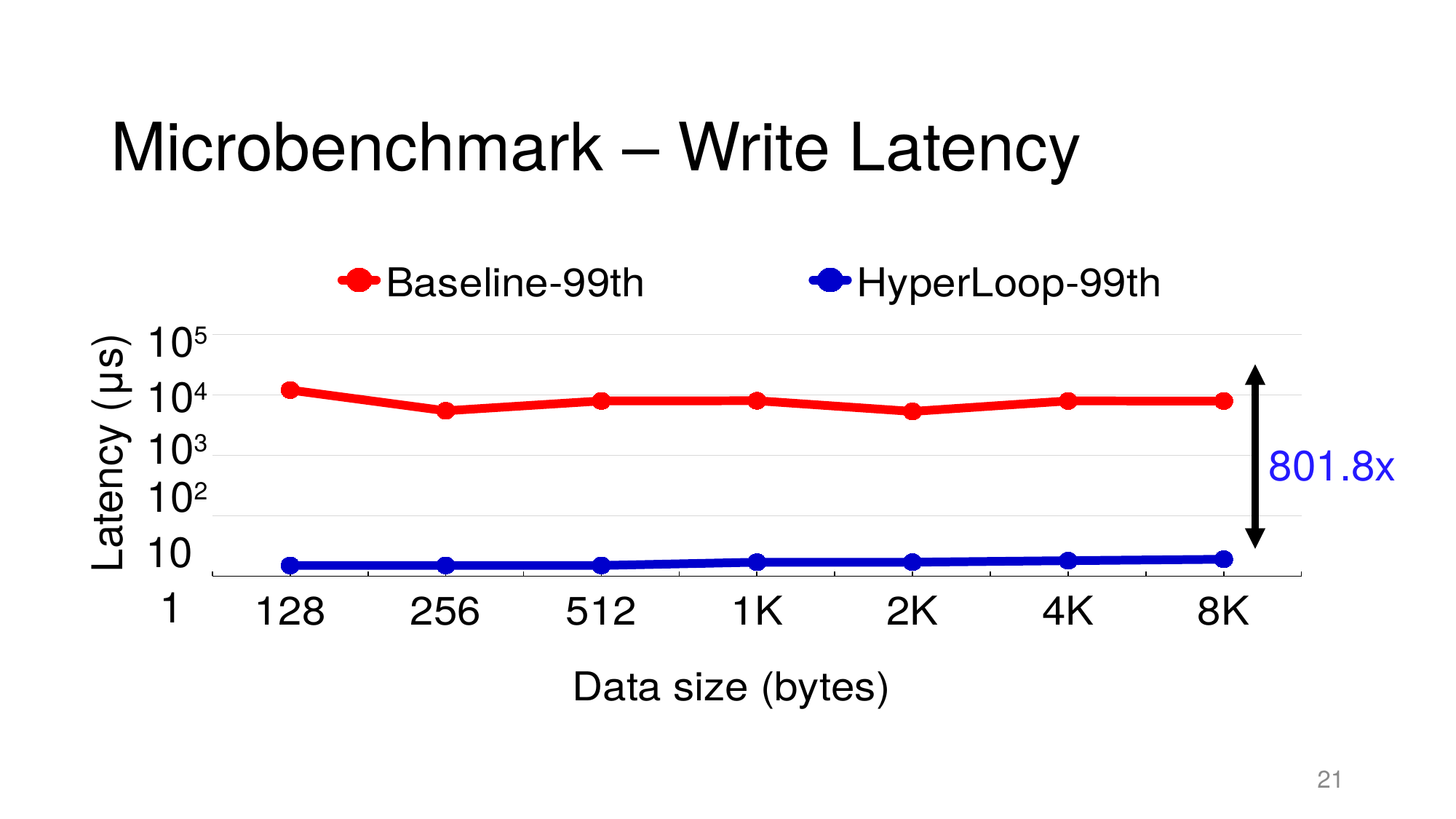

# Microbenchmark – Write Latency

### Chart

| Category | Baseline-99th | HyperLoop-99th |
|---|---|---|
| 128 | 12027.0 | 15.0 |
| 256 | 5459.0 | 15.0 |
| 512 | 7947.0 | 15.0 |
| 1K | 7997.0 | 17.0 |
| 2K | 5329.0 | 17.0 |
| 4K | 7948.0 | 18.0 |
| 8K | 7921.0 | 19.0 |
105
104
103
Latency (μs)
801.8x
102
10
1
21